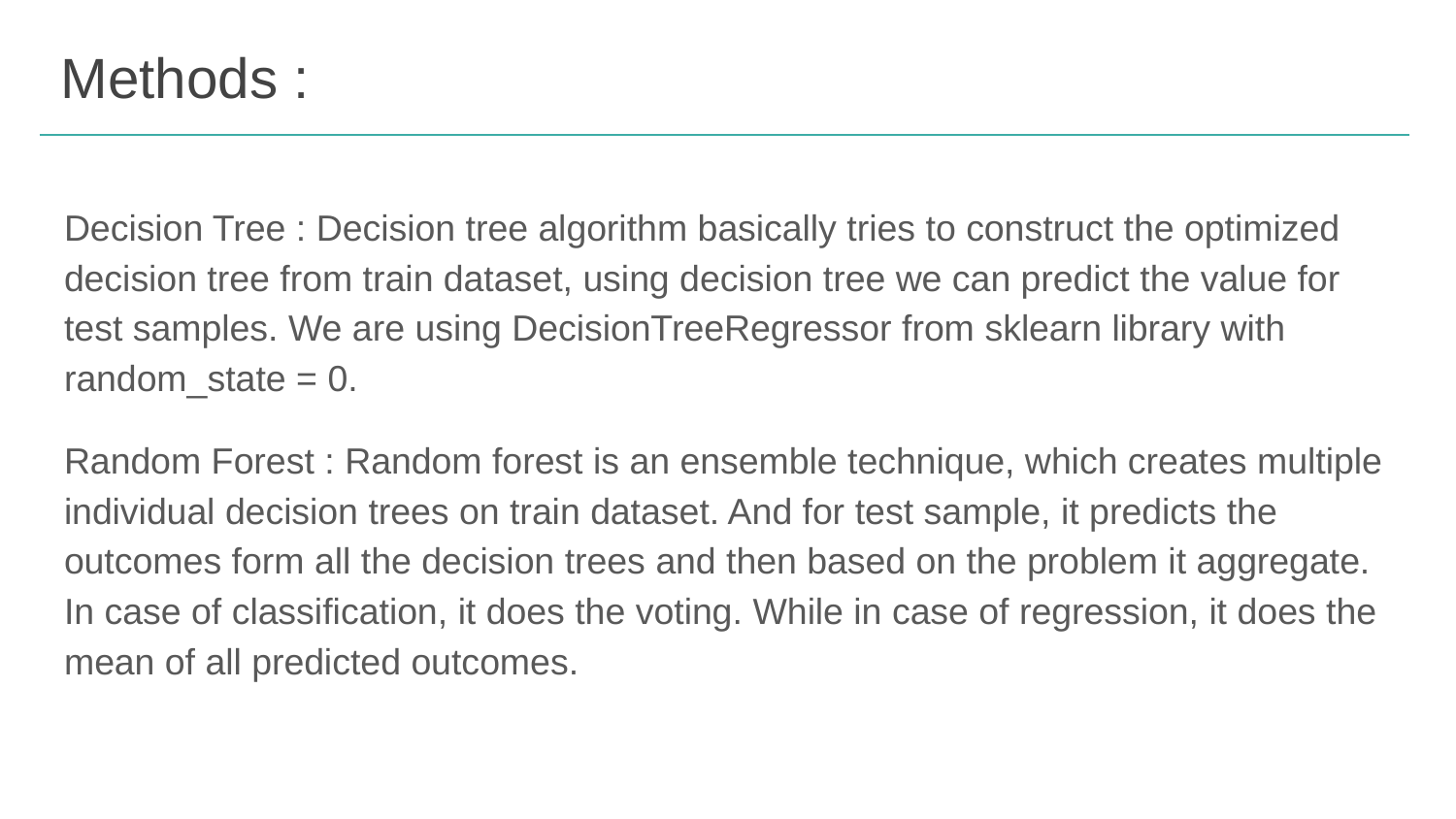

# Methods :
Decision Tree : Decision tree algorithm basically tries to construct the optimized decision tree from train dataset, using decision tree we can predict the value for test samples. We are using DecisionTreeRegressor from sklearn library with random_state = 0.
Random Forest : Random forest is an ensemble technique, which creates multiple individual decision trees on train dataset. And for test sample, it predicts the outcomes form all the decision trees and then based on the problem it aggregate. In case of classification, it does the voting. While in case of regression, it does the mean of all predicted outcomes.